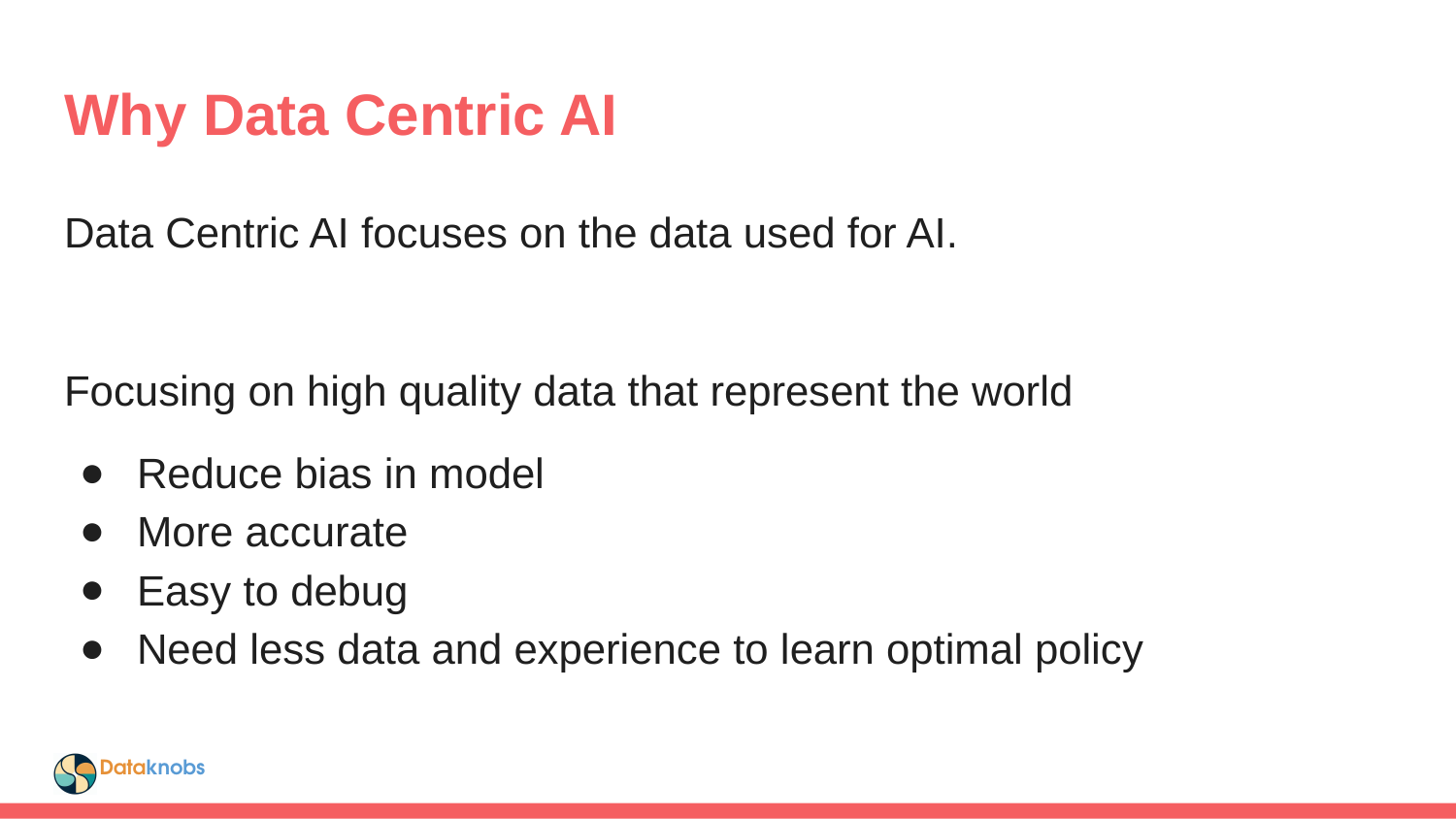

# Why Data Centric AI
Data Centric AI focuses on the data used for AI.
Focusing on high quality data that represent the world
Reduce bias in model
More accurate
Easy to debug
Need less data and experience to learn optimal policy